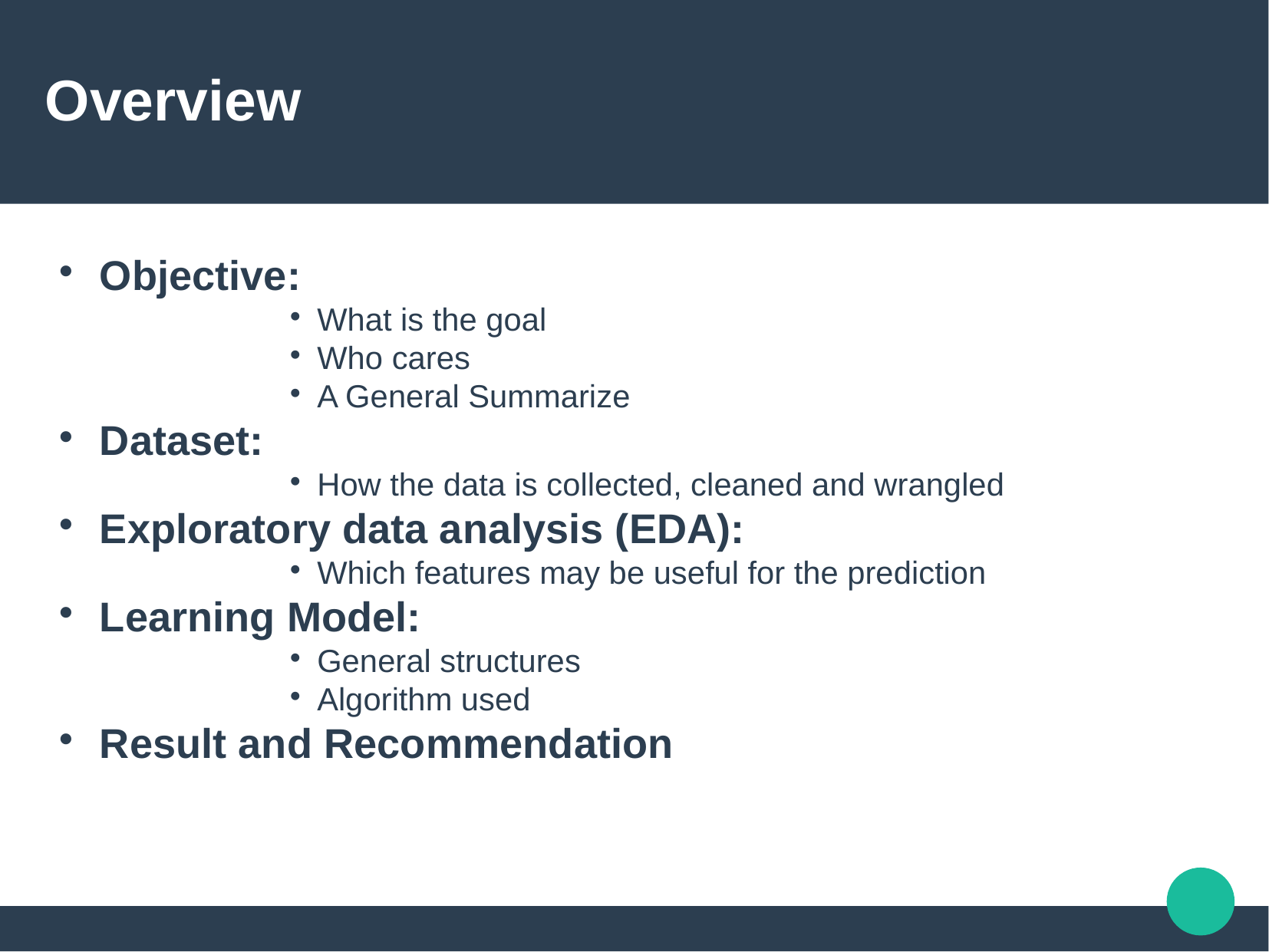

Overview
Objective:
What is the goal
Who cares
A General Summarize
Dataset:
How the data is collected, cleaned and wrangled
Exploratory data analysis (EDA):
Which features may be useful for the prediction
Learning Model:
General structures
Algorithm used
Result and Recommendation